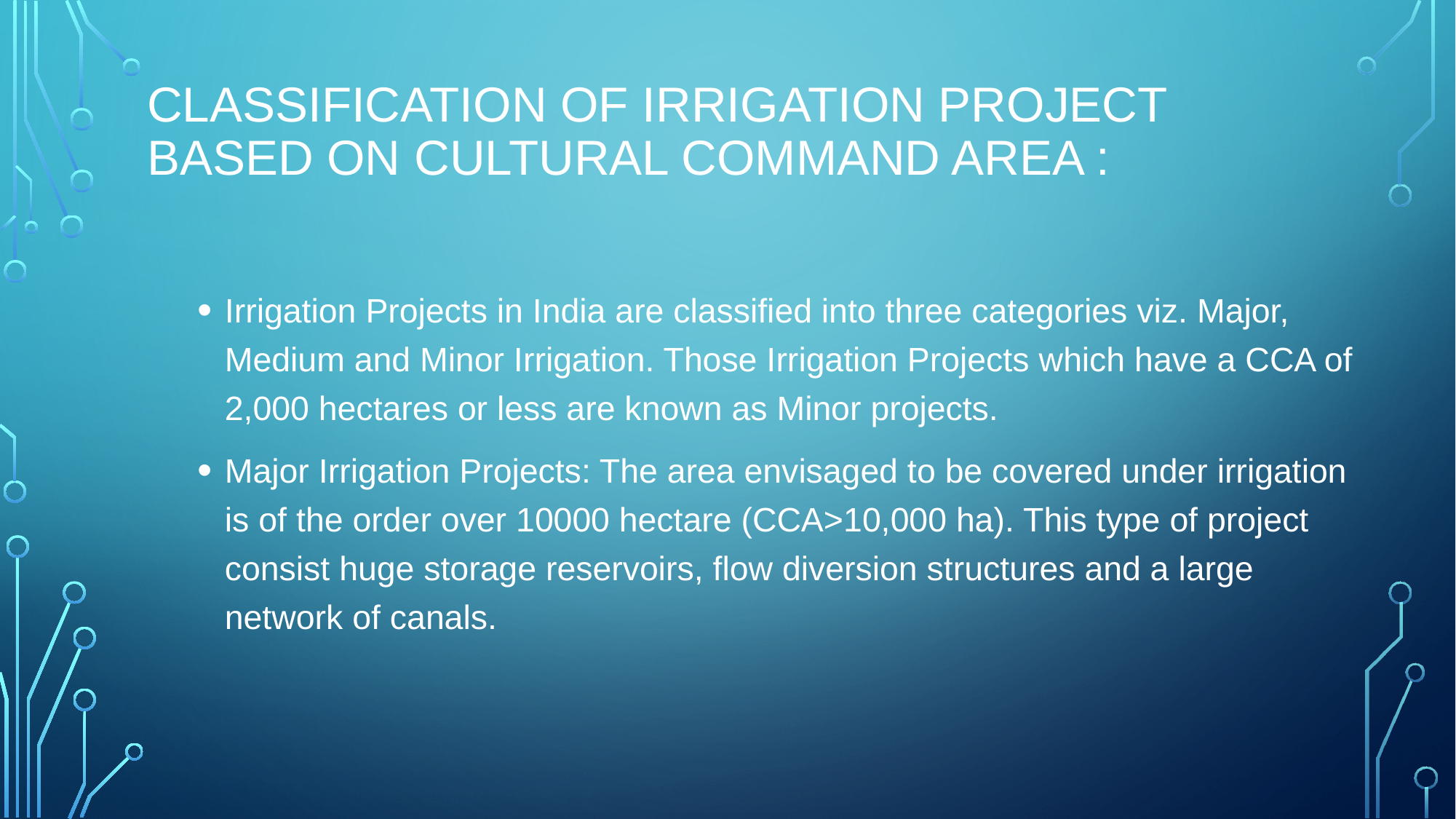

# Classification of irrigation project based on cultural command area :

​Irrigation Projects in India are classified into three categories viz. Major, Medium and Minor Irrigation. Those Irrigation Projects which have a CCA of 2,000 hectares or less are known as Minor projects.
Major Irrigation Projects: The area envisaged to be covered under irrigation is of the order over 10000 hectare (CCA>10,000 ha). This type of project consist huge storage reservoirs, flow diversion structures and a large network of canals.